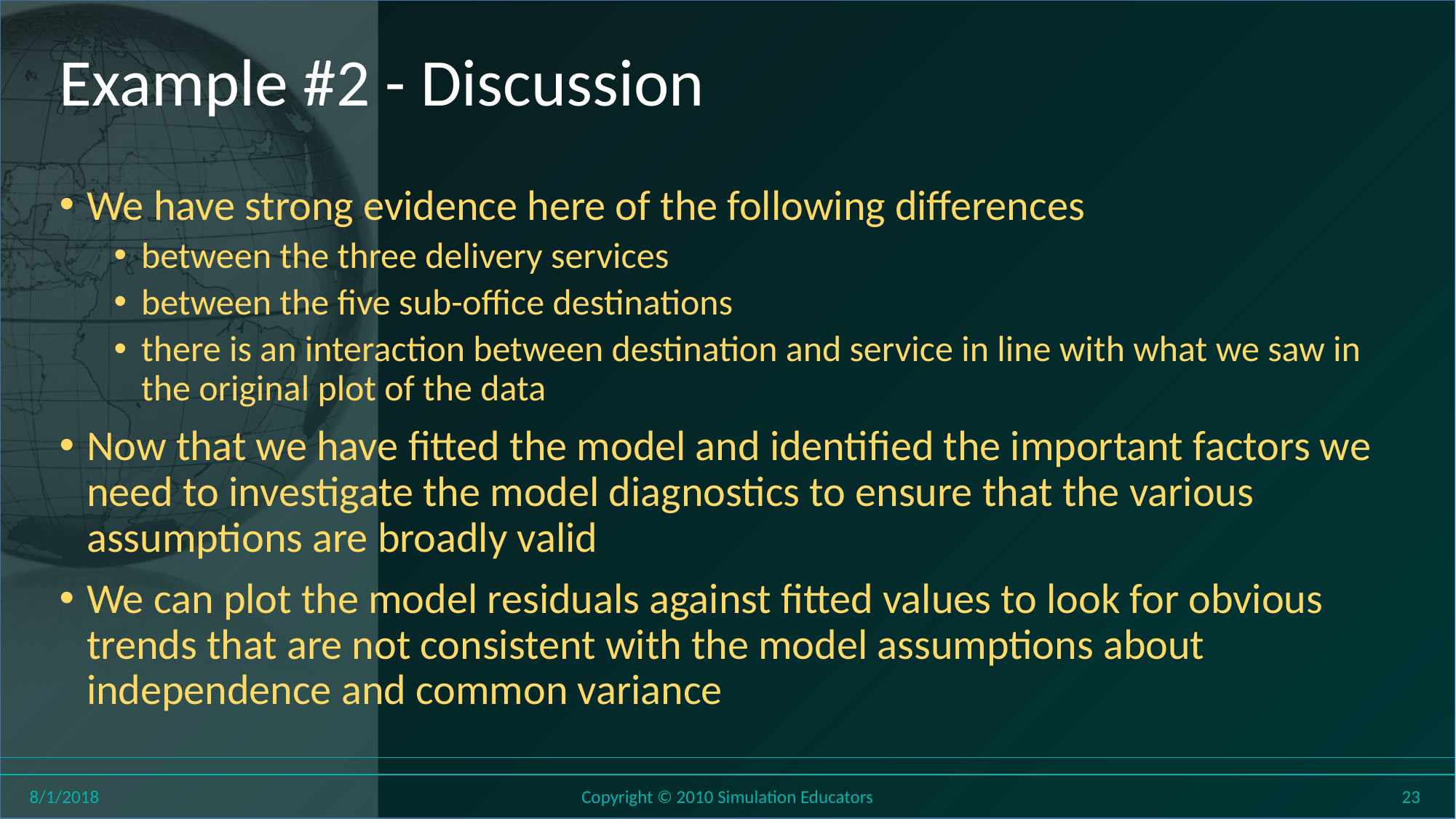

# Example #2 - Discussion
We have strong evidence here of the following differences
between the three delivery services
between the five sub-office destinations
there is an interaction between destination and service in line with what we saw in the original plot of the data
Now that we have fitted the model and identified the important factors we need to investigate the model diagnostics to ensure that the various assumptions are broadly valid
We can plot the model residuals against fitted values to look for obvious trends that are not consistent with the model assumptions about independence and common variance
8/1/2018
Copyright © 2010 Simulation Educators
23